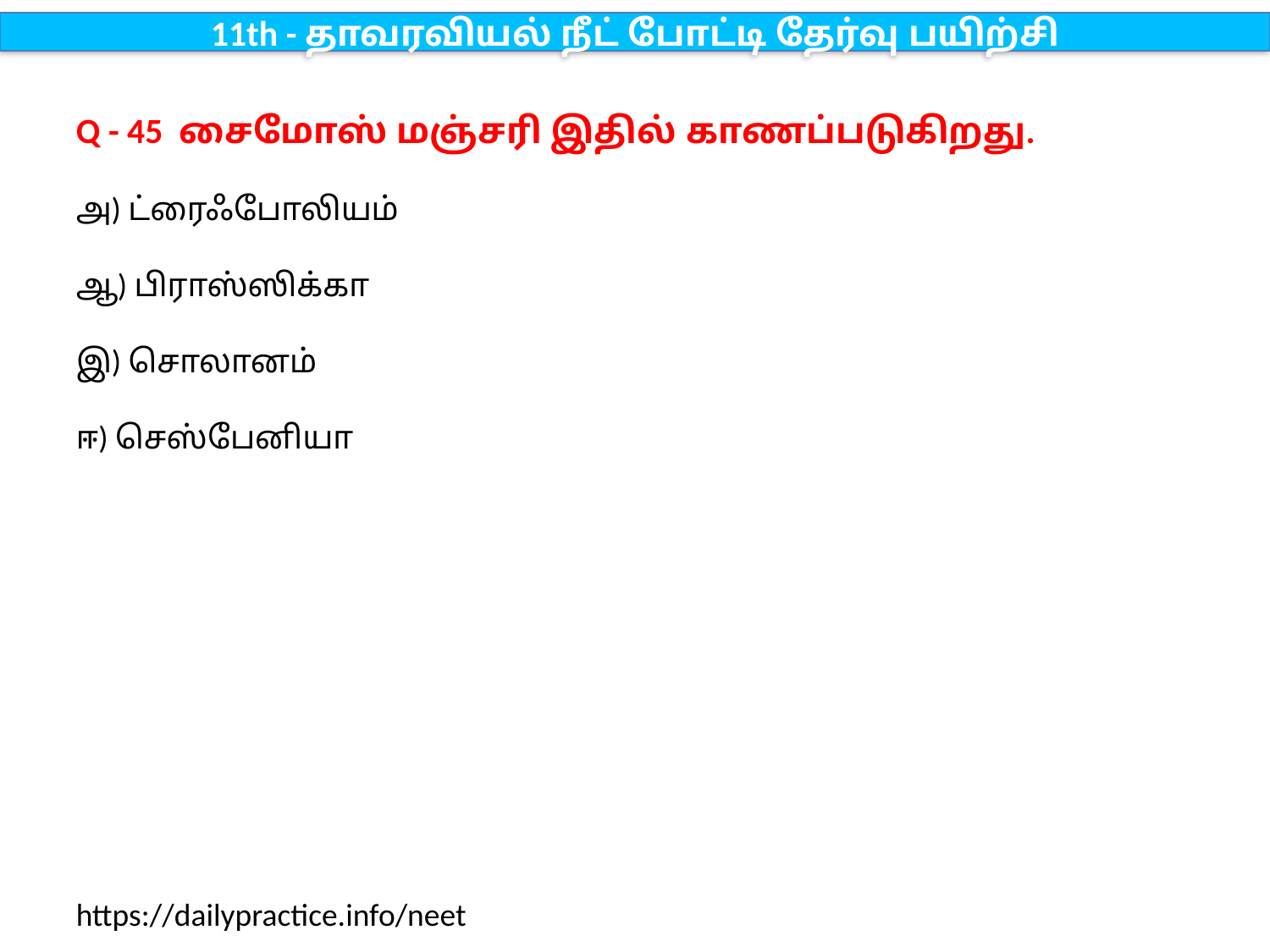

11th - தாவரவியல் நீட் போட்டி தேர்வு பயிற்சி

Q - 45  சைமோஸ் மஞ்சரி இதில் காணப்படுகிறது.

அ) ட்ரைஃபோலியம்

ஆ) பிராஸ்ஸிக்கா

இ) சொலானம்

ஈ) செஸ்பேனியா
https://dailypractice.info/neet